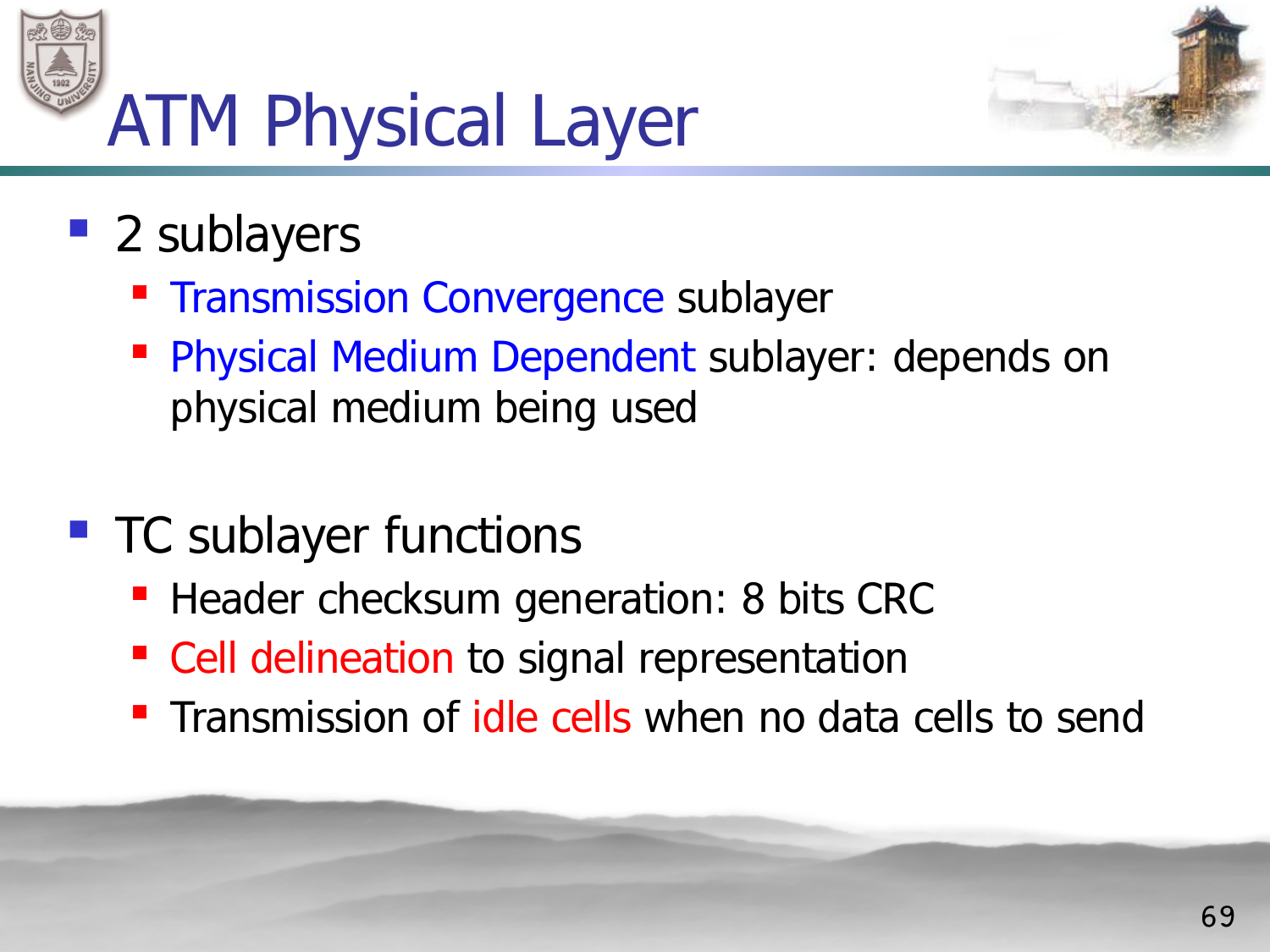

# ATM Physical Layer
2 sublayers
Transmission Convergence sublayer
Physical Medium Dependent sublayer: depends on physical medium being used

TC sublayer functions
Header checksum generation: 8 bits CRC
Cell delineation to signal representation
Transmission of idle cells when no data cells to send
69